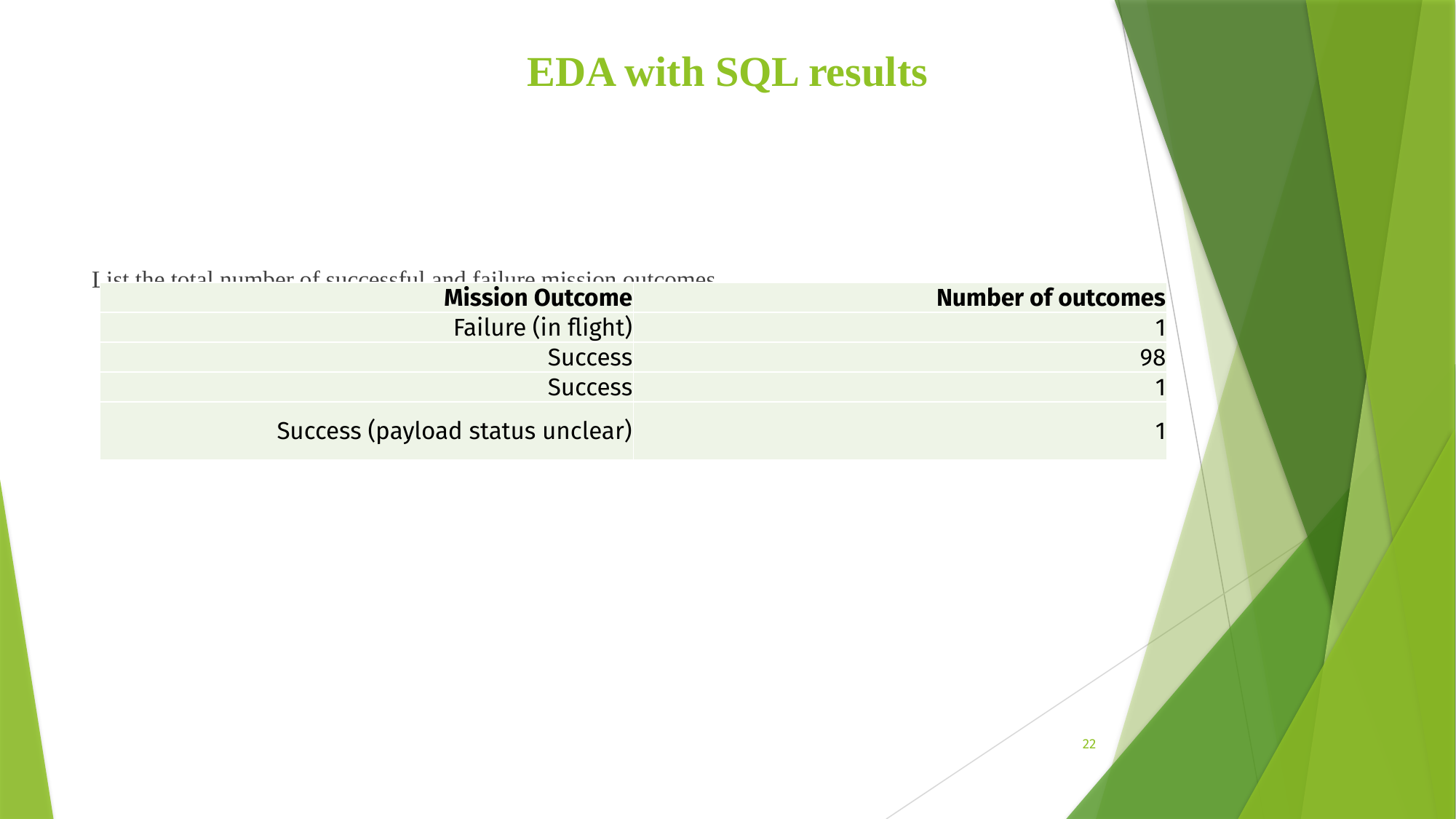

# EDA with SQL results
List the total number of successful and failure mission outcomes

| Mission Outcome | Number of outcomes |
| --- | --- |
| Failure (in flight) | 1 |
| Success | 98 |
| Success | 1 |
| Success (payload status unclear) | 1 |
22